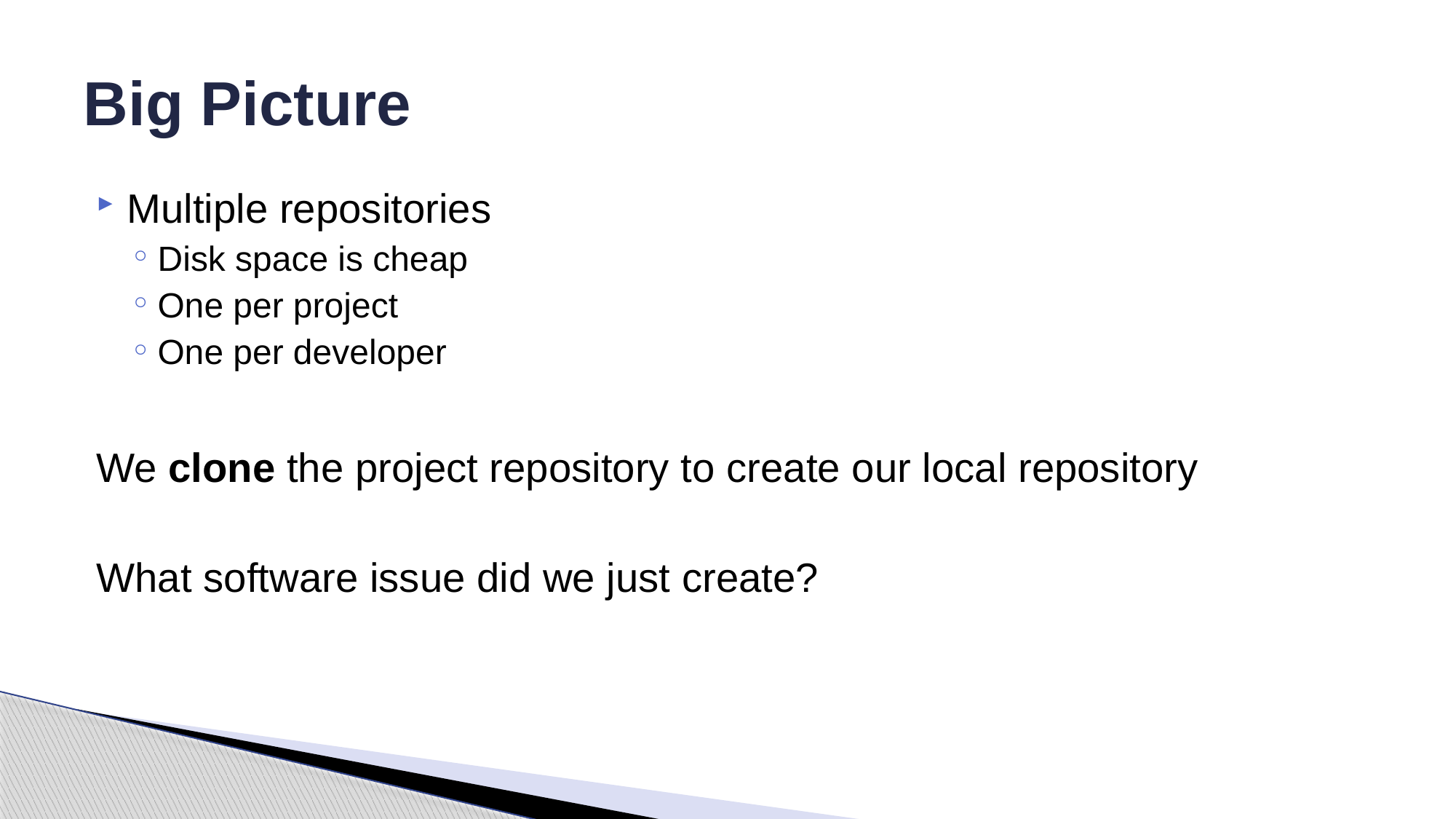

# Big Picture
Multiple repositories
Disk space is cheap
One per project
One per developer

We clone the project repository to create our local repository

What software issue did we just create?